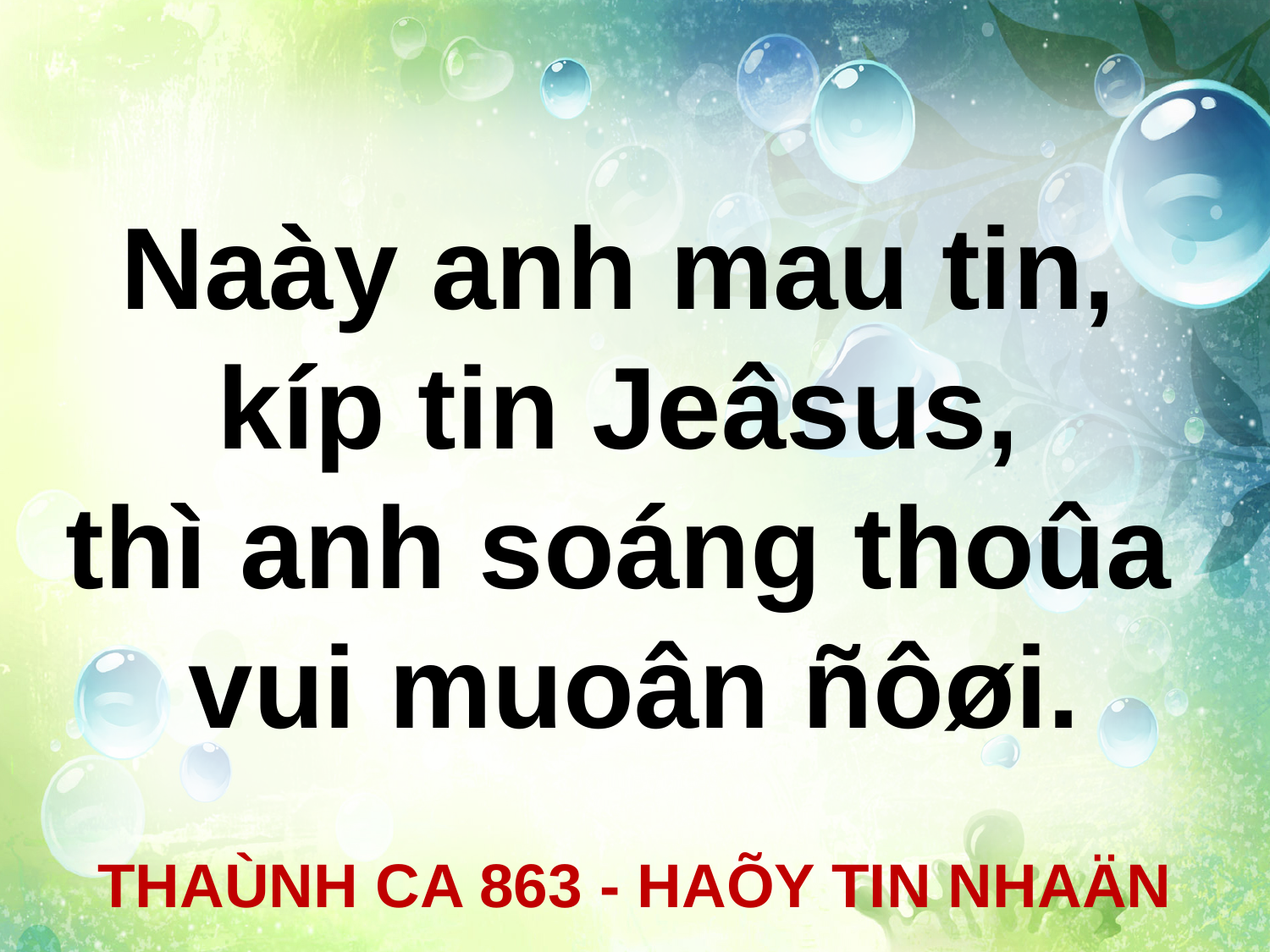

Naày anh mau tin,
kíp tin Jeâsus,
thì anh soáng thoûa
vui muoân ñôøi.
THAÙNH CA 863 - HAÕY TIN NHAÄN